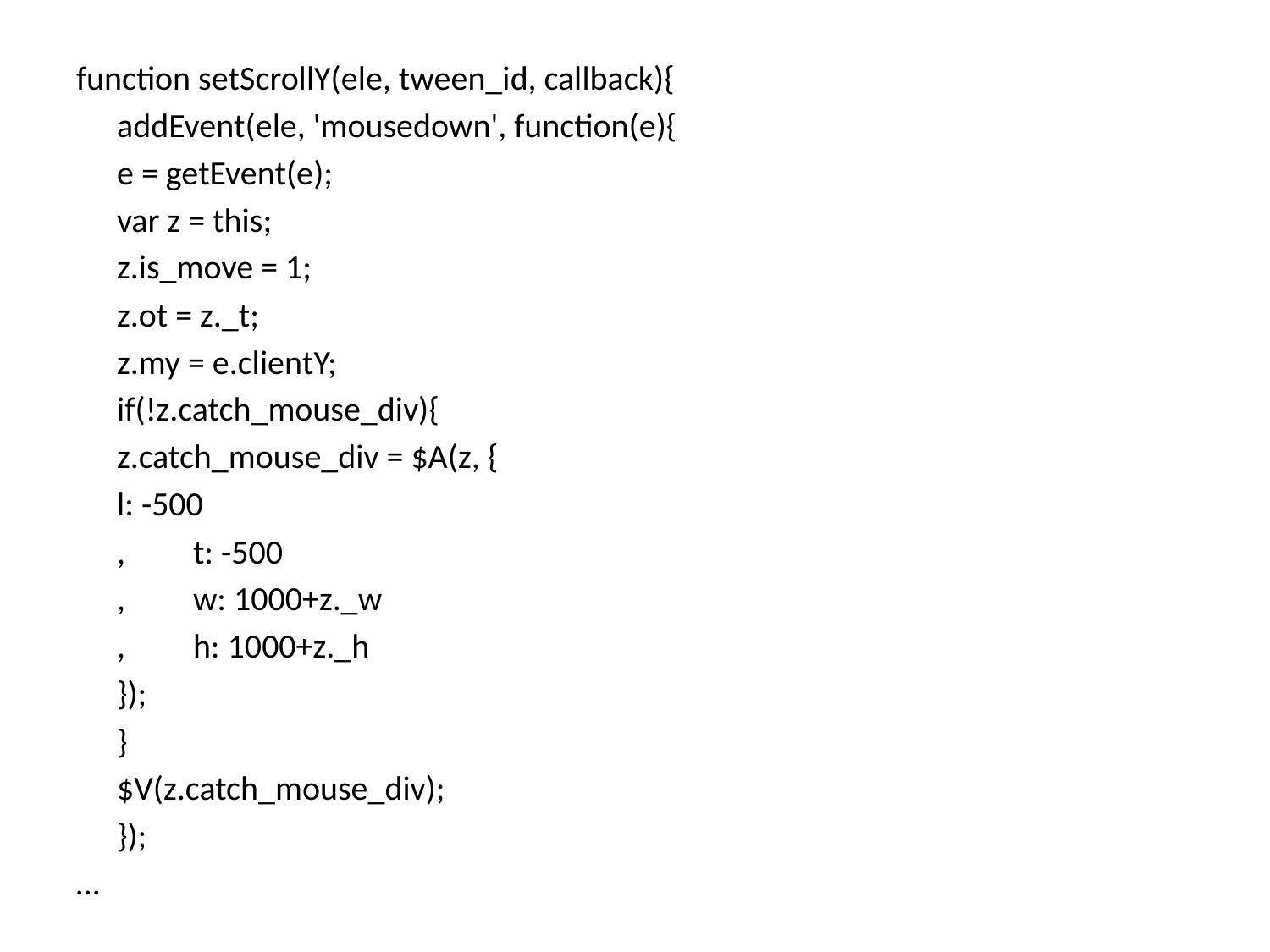

function setScrollY(ele, tween_id, callback){
	addEvent(ele, 'mousedown', function(e){
		e = getEvent(e);
		var z = this;
		z.is_move = 1;
		z.ot = z._t;
		z.my = e.clientY;
		if(!z.catch_mouse_div){
			z.catch_mouse_div = $A(z, {
					l: -500
				,	t: -500
				,	w: 1000+z._w
				,	h: 1000+z._h
			});
		}
		$V(z.catch_mouse_div);
	});
…